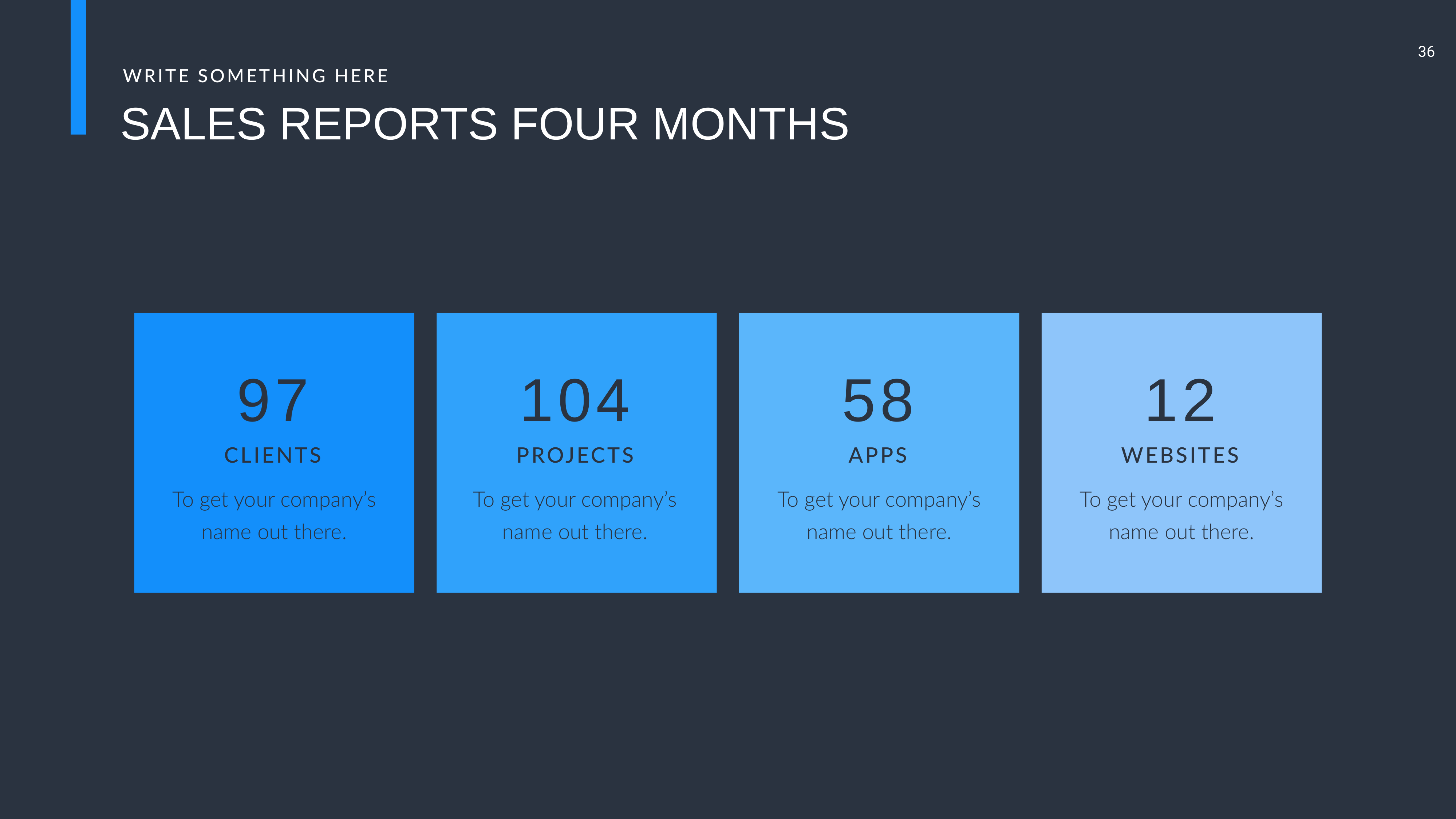

WRITE SOMETHING HERE
SALES REPORTS FOUR MONTHS

97
104
58
12
CLIENTS
PROJECTS
APPS
WEBSITES
To get your company’s name out there.
To get your company’s name out there.
To get your company’s name out there.
To get your company’s name out there.